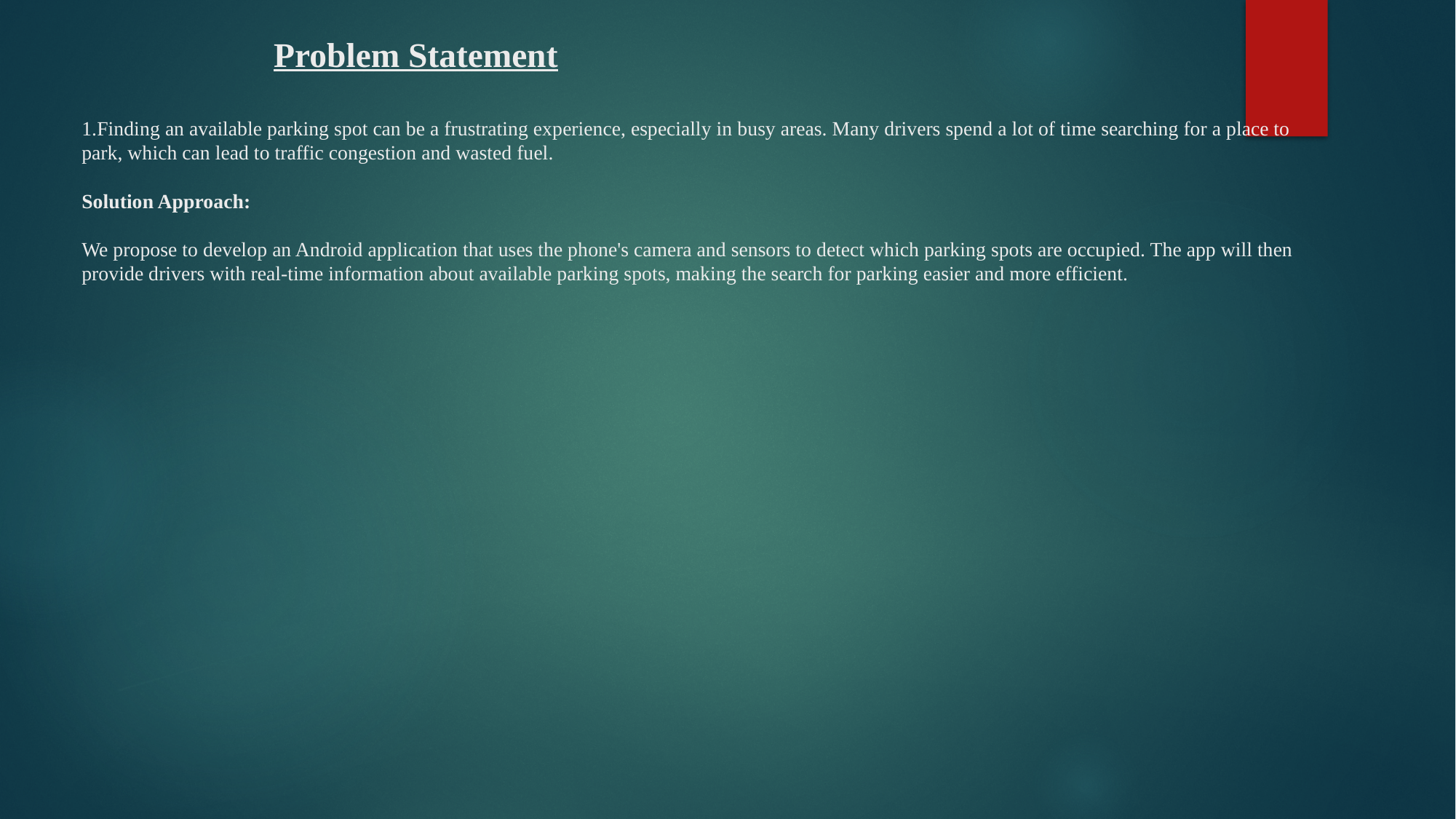

# Problem Statement 1.Finding an available parking spot can be a frustrating experience, especially in busy areas. Many drivers spend a lot of time searching for a place to park, which can lead to traffic congestion and wasted fuel. Solution Approach: We propose to develop an Android application that uses the phone's camera and sensors to detect which parking spots are occupied. The app will then provide drivers with real-time information about available parking spots, making the search for parking easier and more efficient.